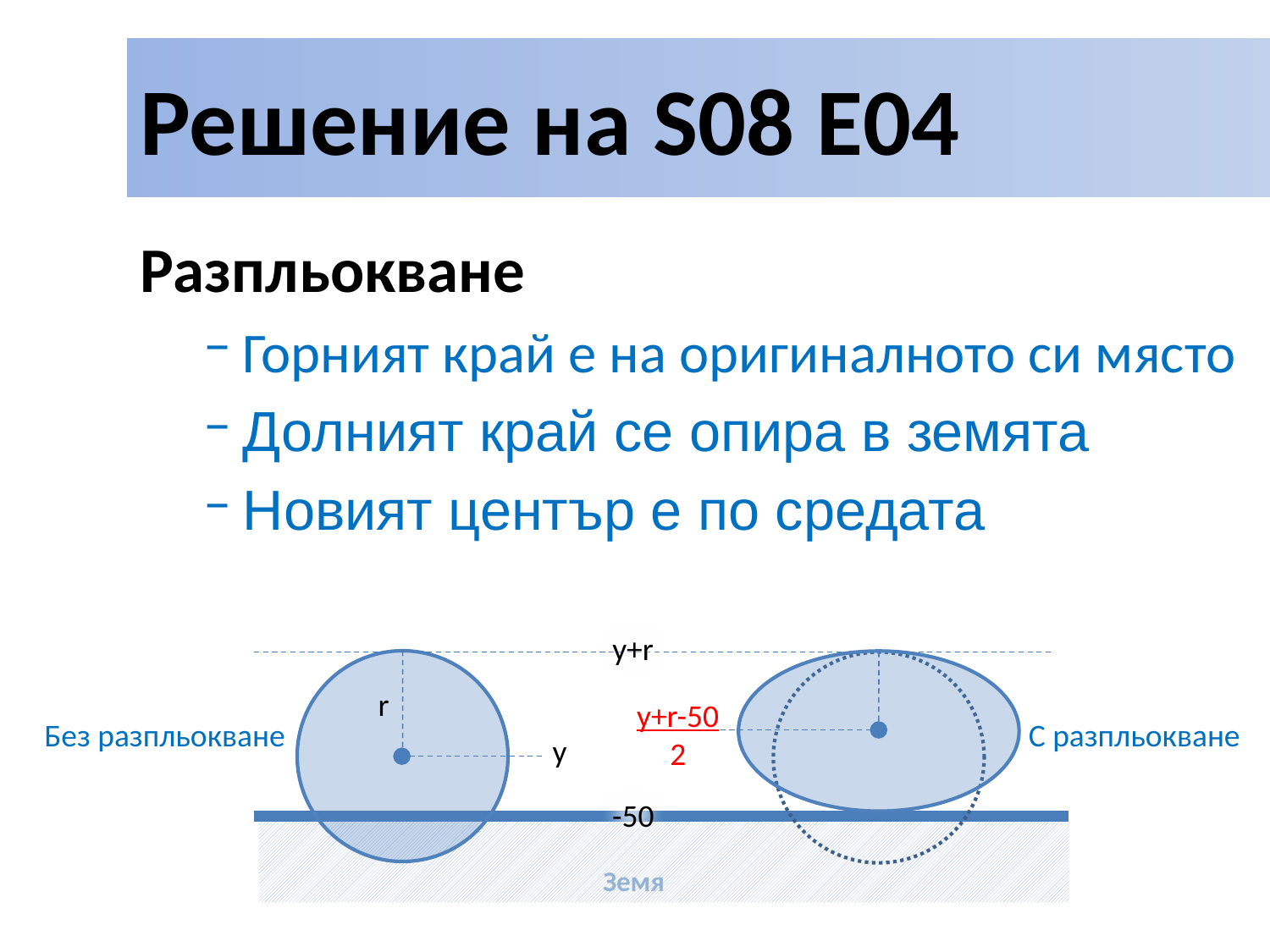

# Решение на S08 E04
Разпльокване
Горният край е на оригиналното си място
Долният край се опира в земята
Новият център е по средата
y+r

r
y+r-50
2
Без разпльокване
С разпльокване
y
-50

Земя